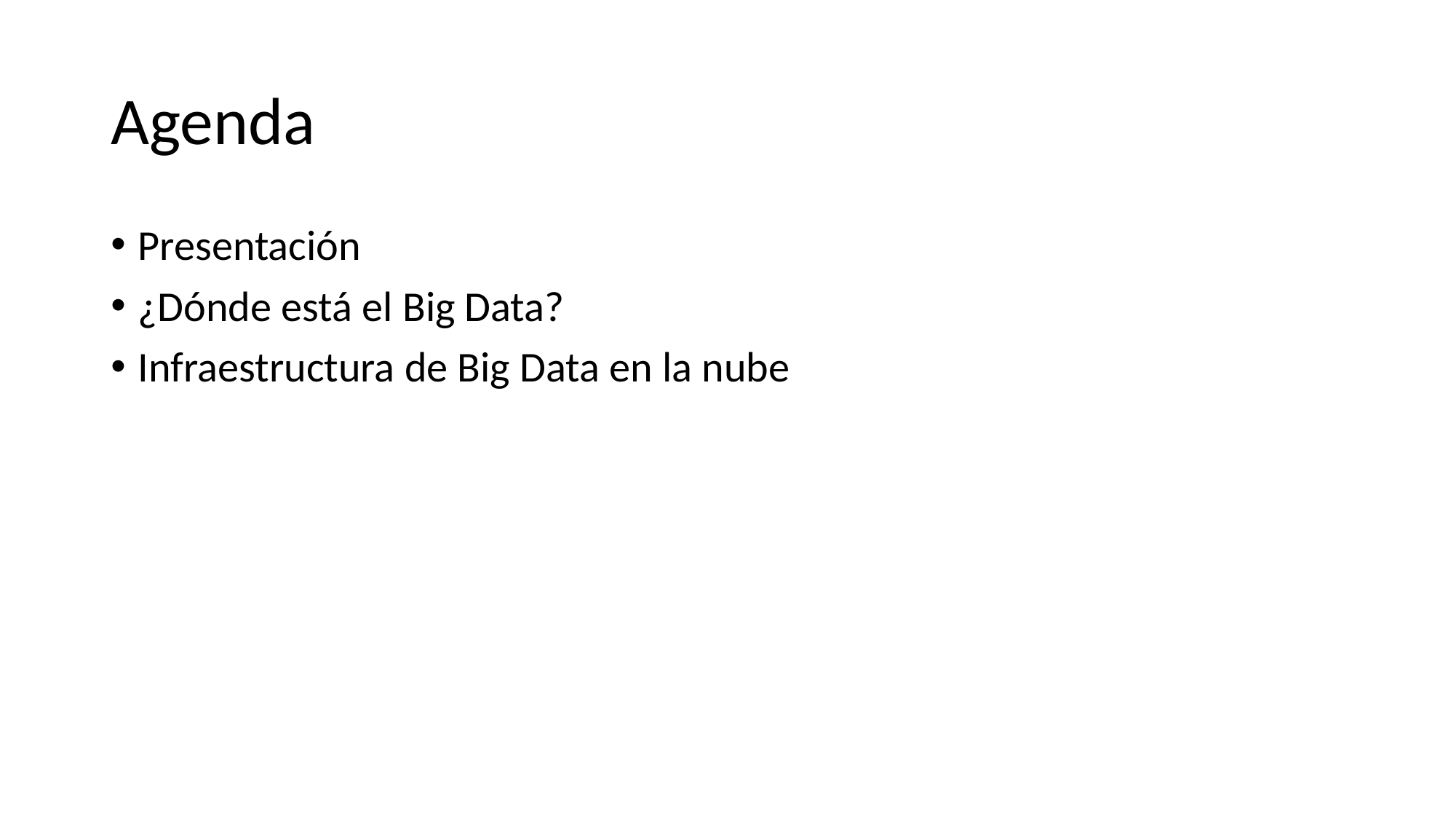

# Agenda
Presentación
¿Dónde está el Big Data?
Infraestructura de Big Data en la nube